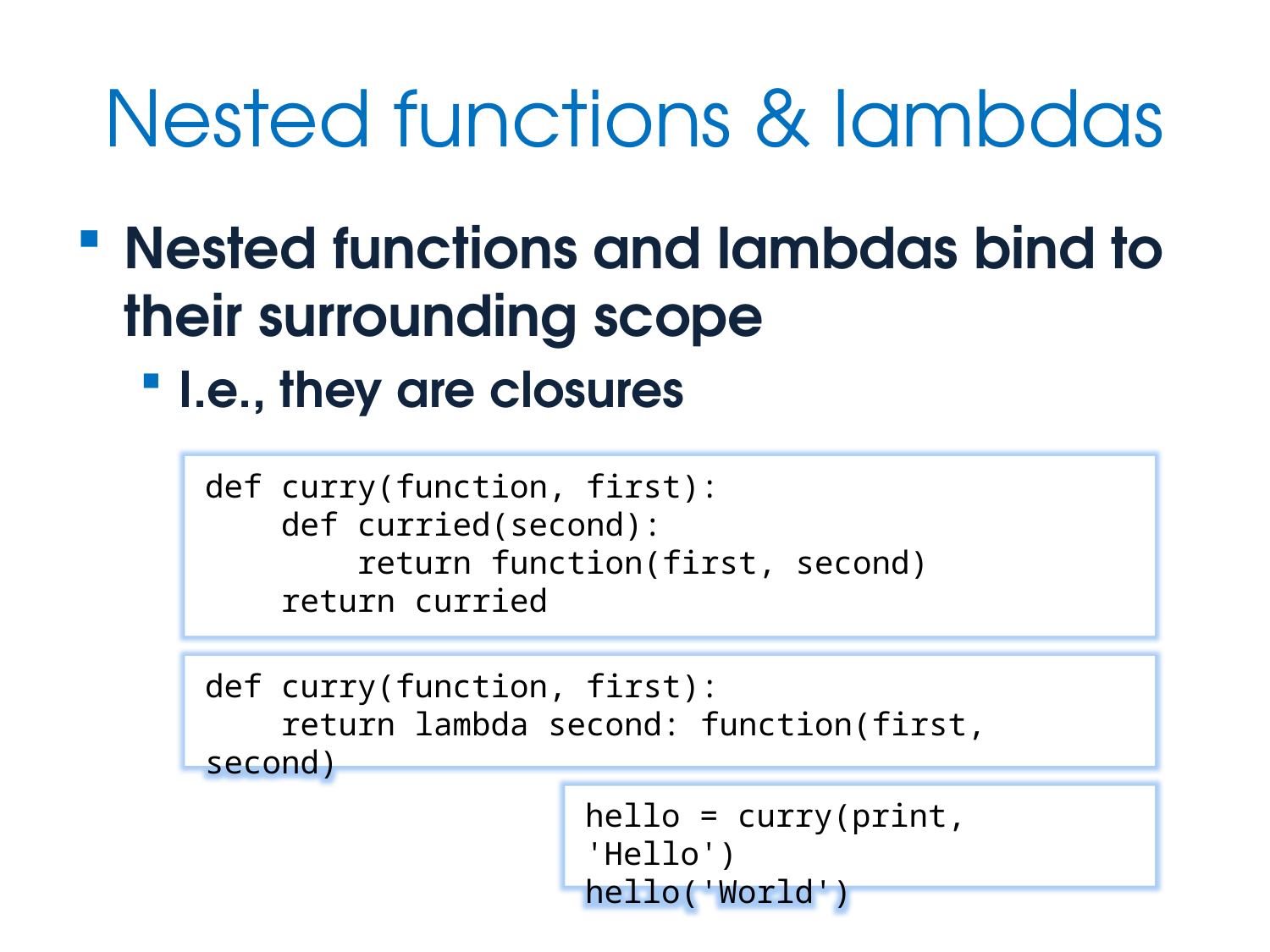

# Nested functions & lambdas
Nested functions and lambdas bind to their surrounding scope
I.e., they are closures
def curry(function, first):
    def curried(second):
        return function(first, second)
    return curried
def curry(function, first):
    return lambda second: function(first, second)
hello = curry(print, 'Hello')
hello('World')